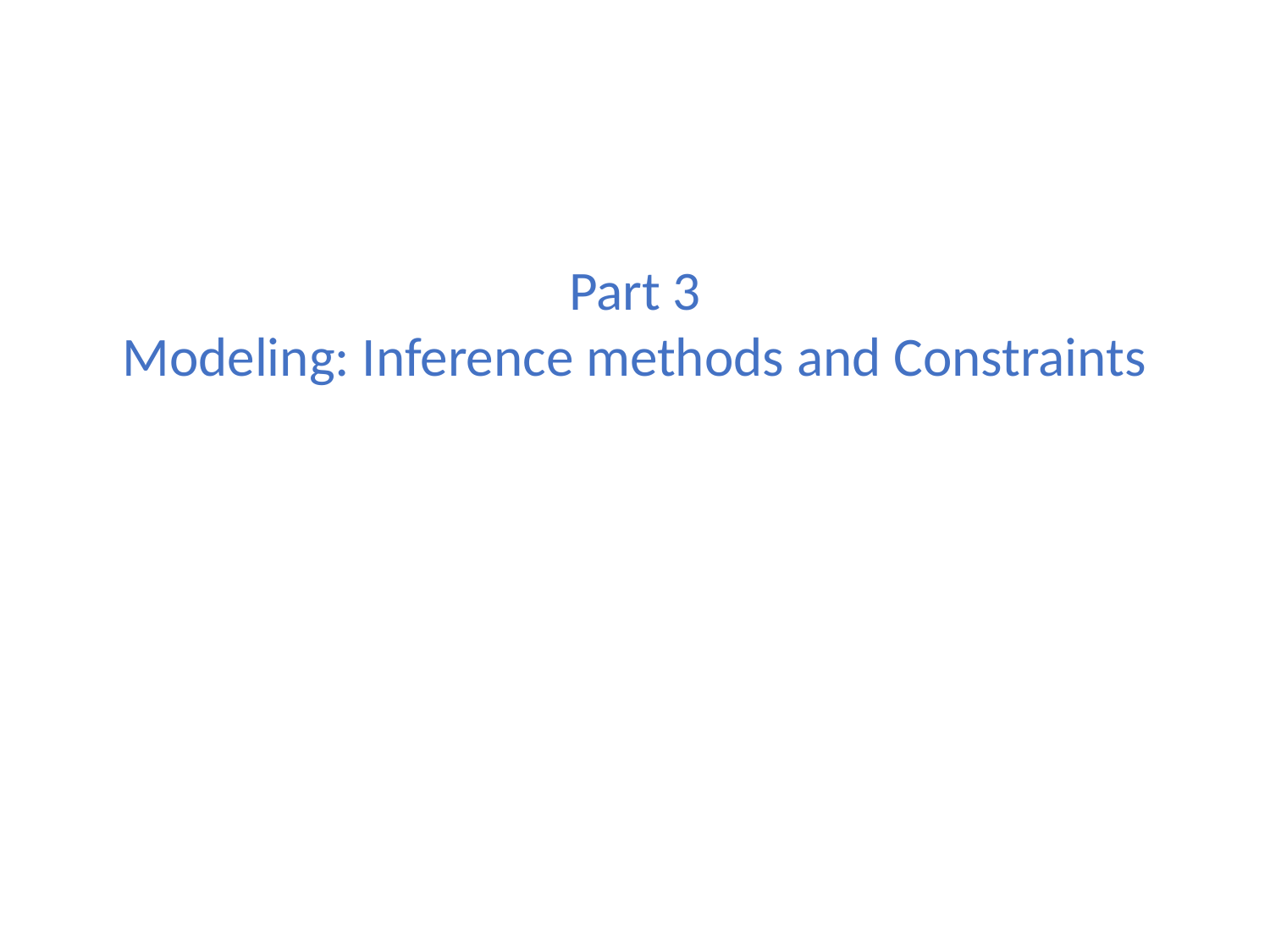

# Part 3 Modeling: Inference methods and Constraints